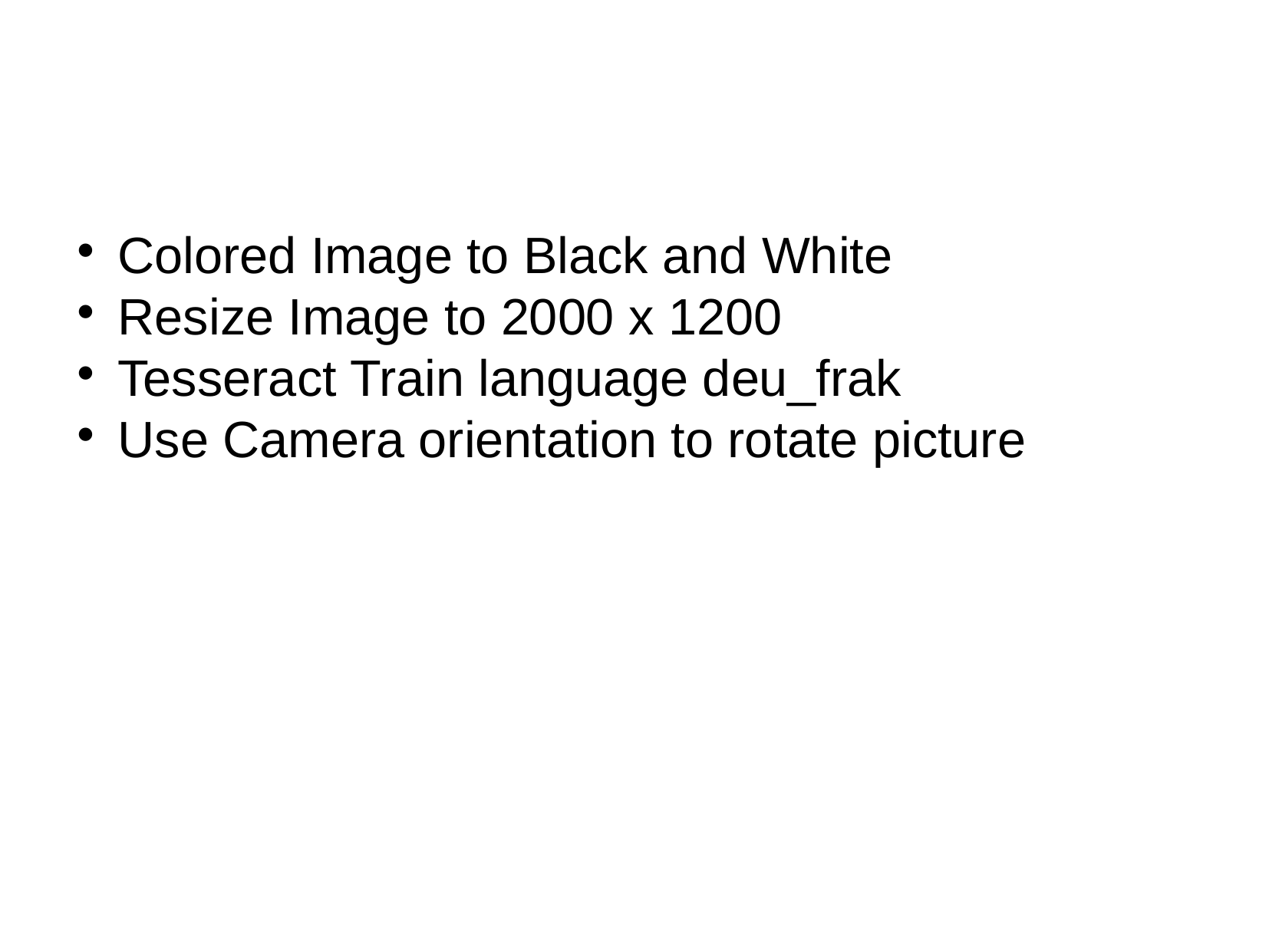

Colored Image to Black and White
Resize Image to 2000 x 1200
Tesseract Train language deu_frak
Use Camera orientation to rotate picture